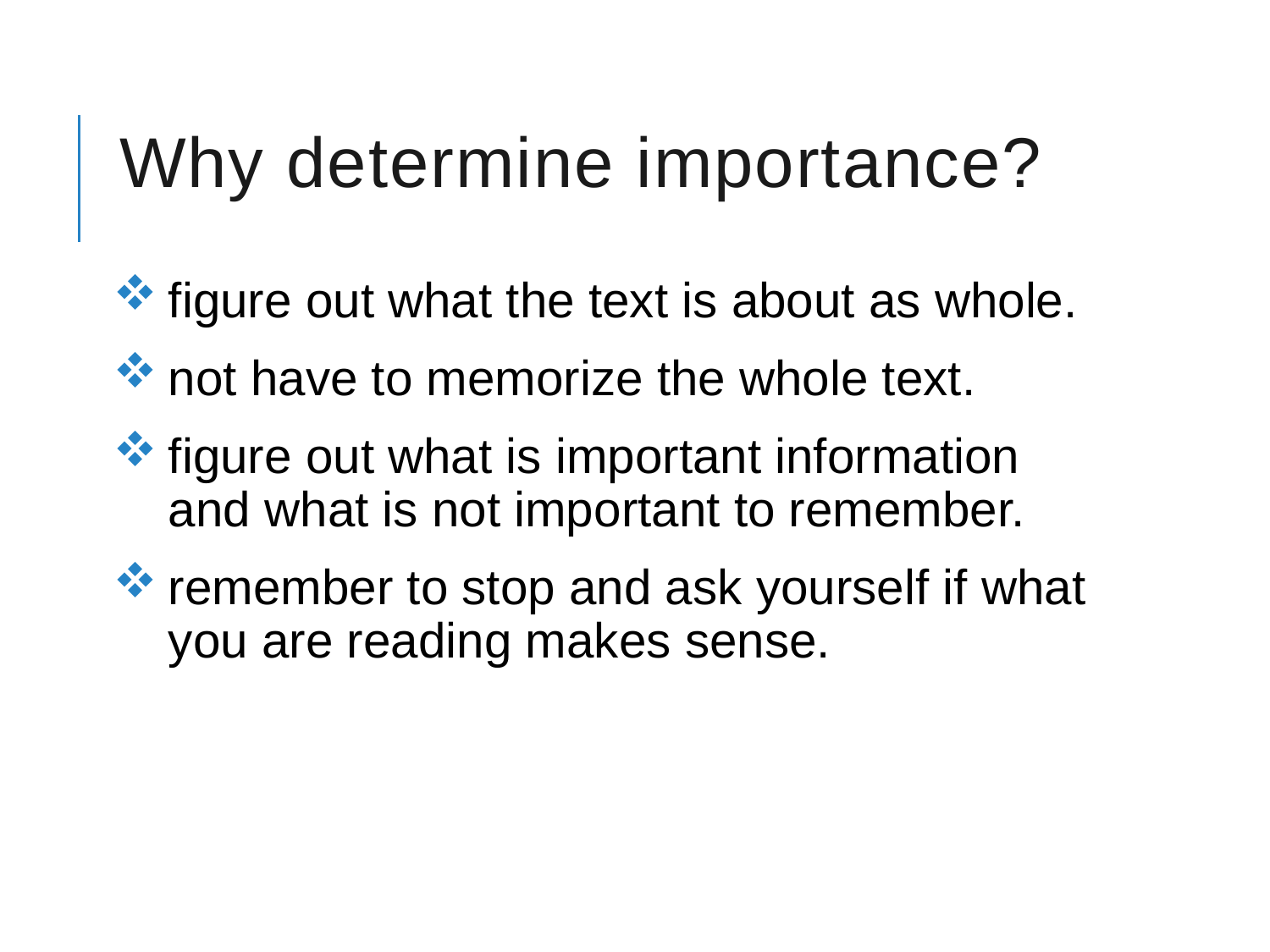

# Why determine importance?
figure out what the text is about as whole.
not have to memorize the whole text.
figure out what is important information and what is not important to remember.
remember to stop and ask yourself if what you are reading makes sense.